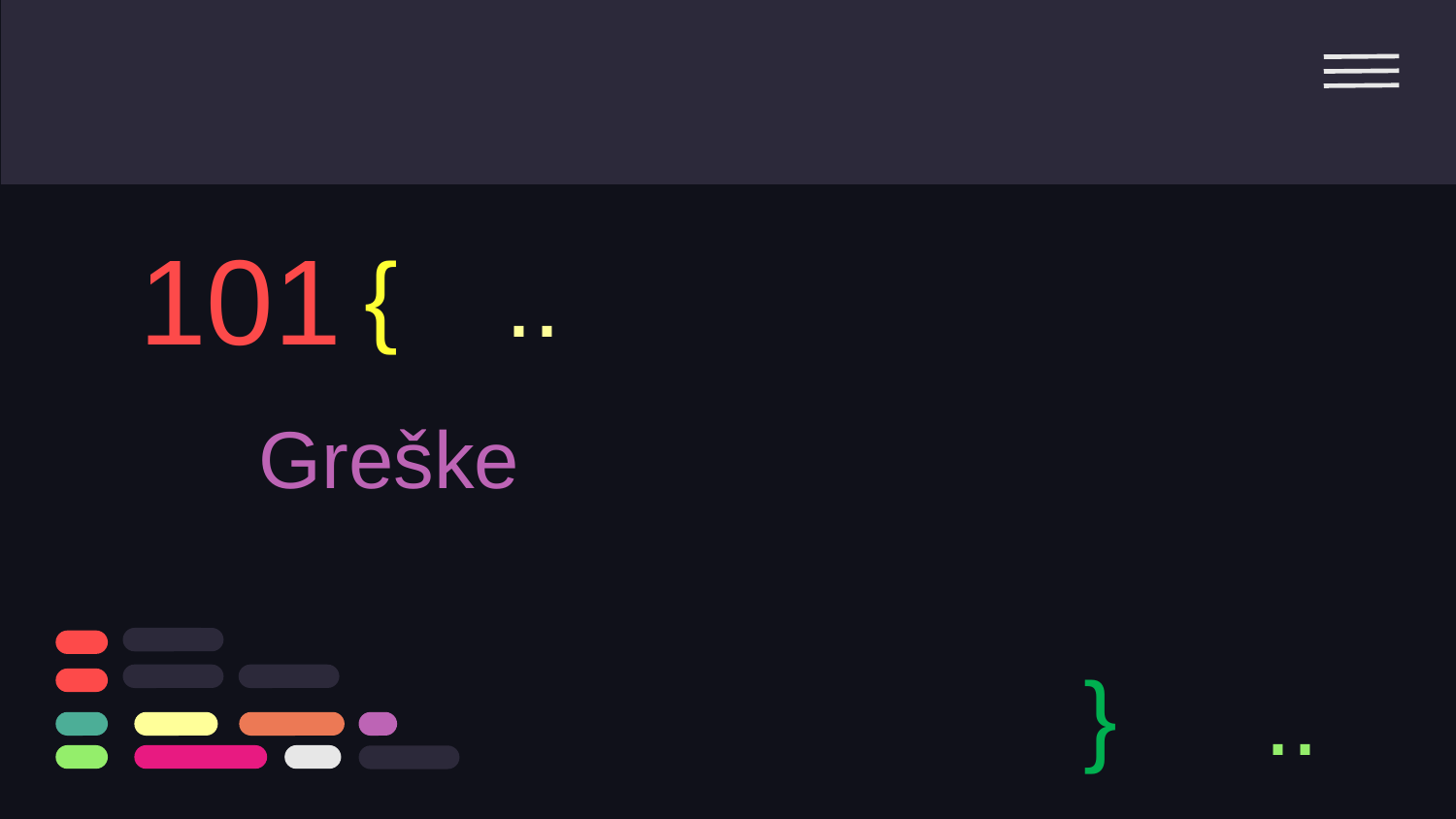

{
101
..
# Greške

}
..